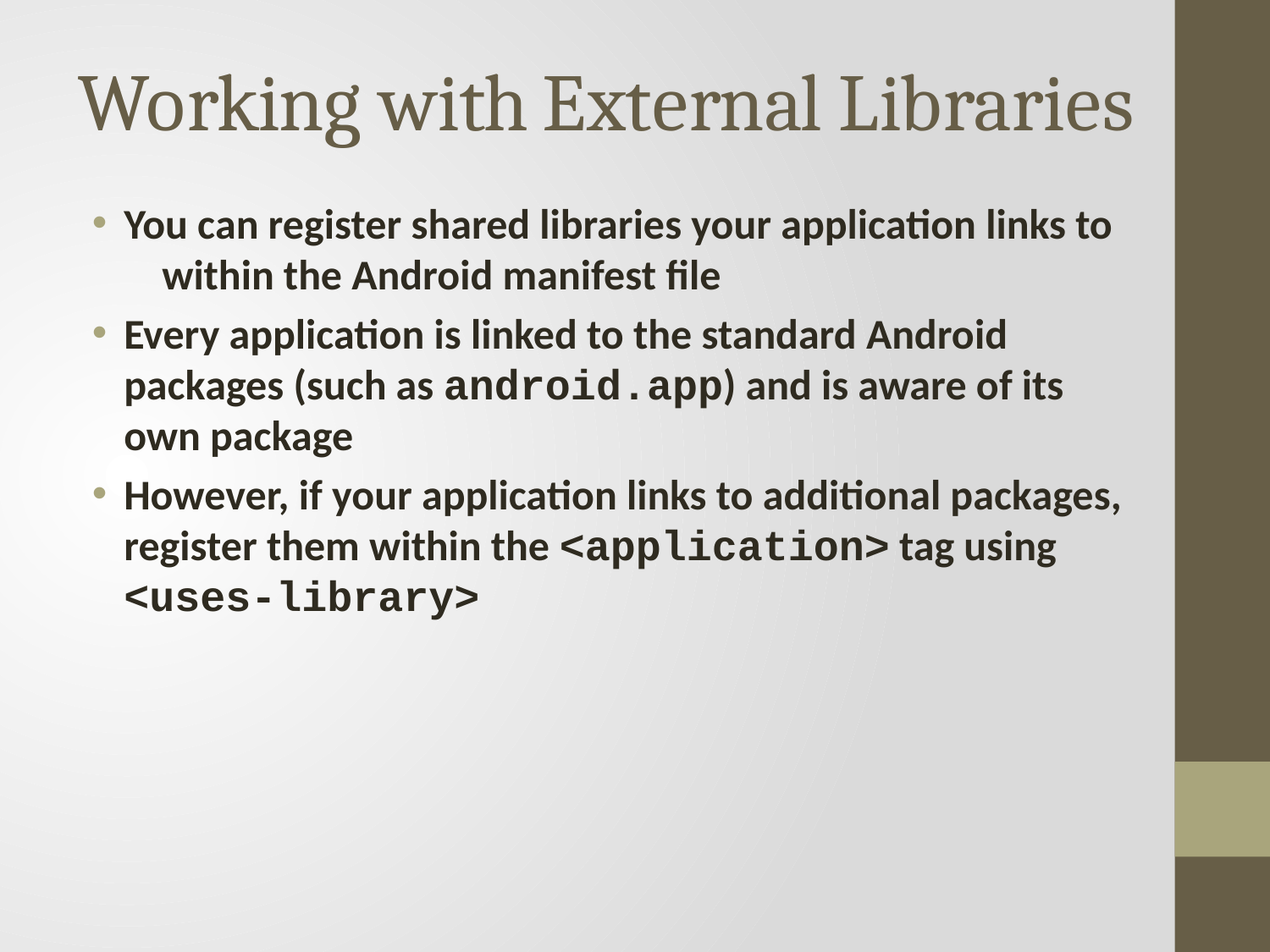

# Working with External Libraries
You can register shared libraries your application links to       within the Android manifest file
Every application is linked to the standard Android            packages (such as android.app) and is aware of its      own package
However, if your application links to additional packages, register them within the <application> tag using       <uses-library>